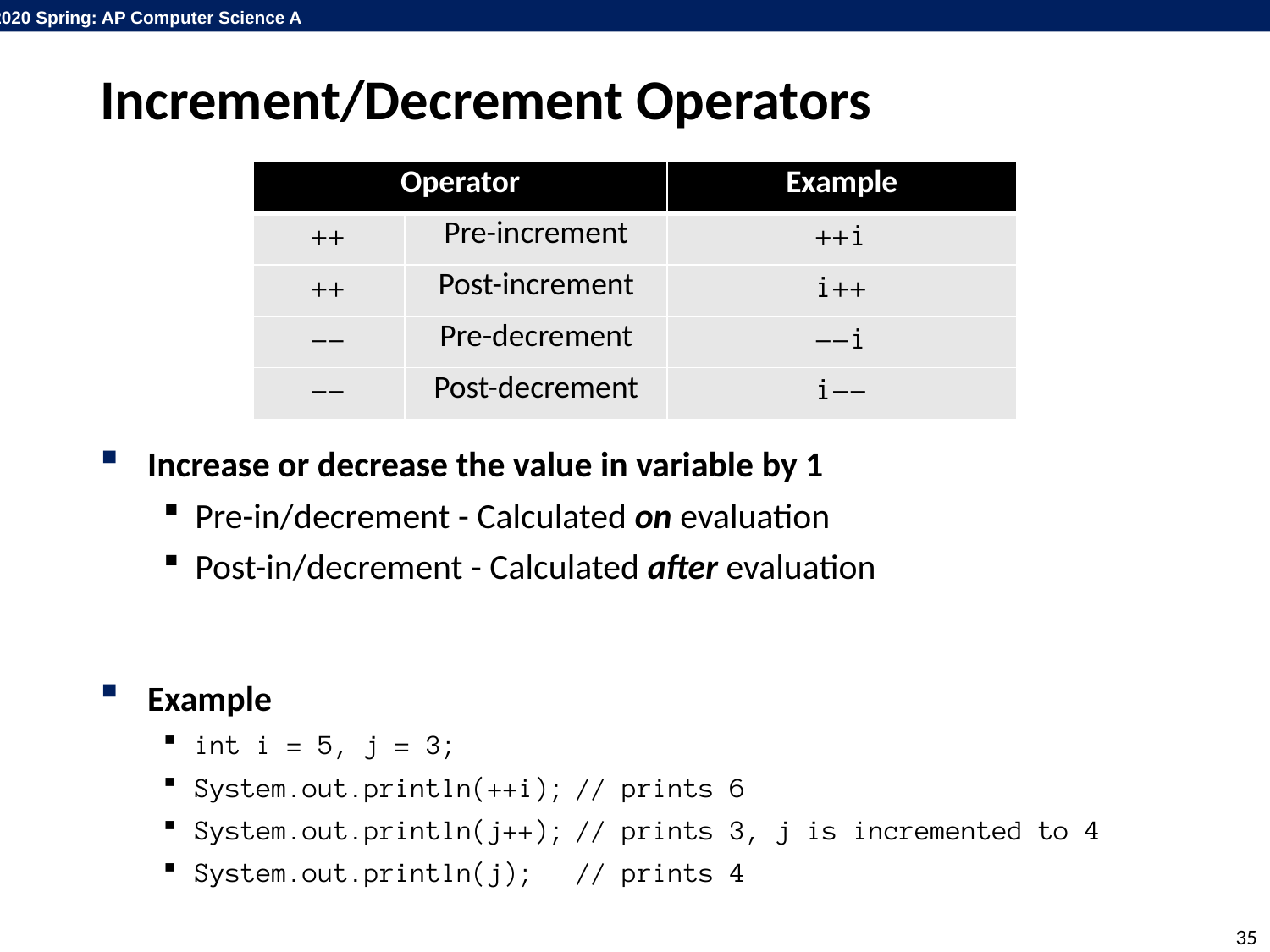

# Increment/Decrement Operators

Increase or decrease the value in variable by 1
Pre-in/decrement - Calculated on evaluation
Post-in/decrement - Calculated after evaluation

Example
int i = 5, j = 3;
System.out.println(++i);	// prints 6
System.out.println(j++);	// prints 3, j is incremented to 4
System.out.println(j);	// prints 4
| Operator |  | Example |
| --- | --- | --- |
| ++ | Pre-increment | ++i |
| ++ | Post-increment | i++ |
| -- | Pre-decrement | --i |
| -- | Post-decrement | i-- |
35